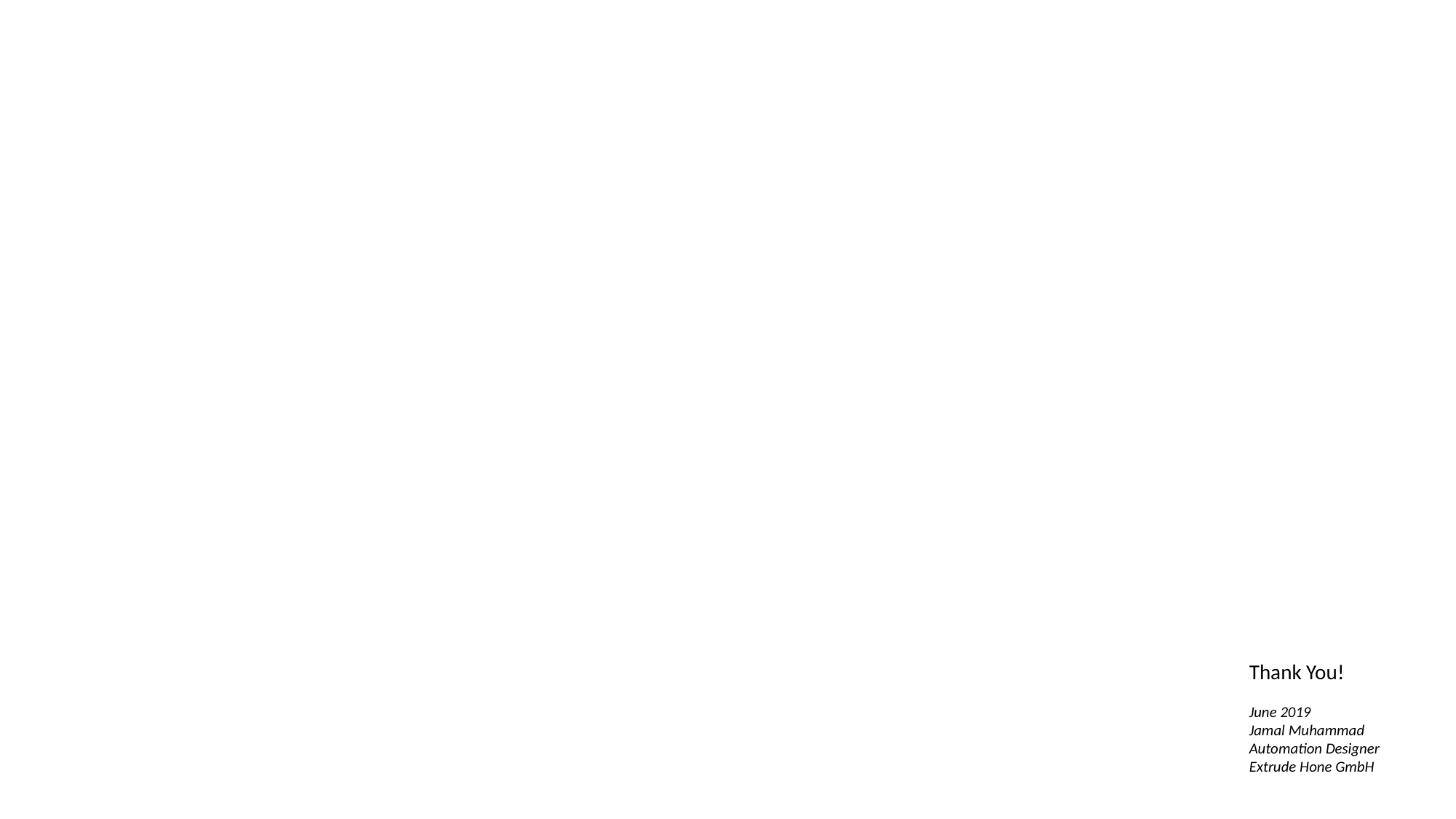

Thank You!

June 2019
Jamal Muhammad
Automation Designer
Extrude Hone GmbH